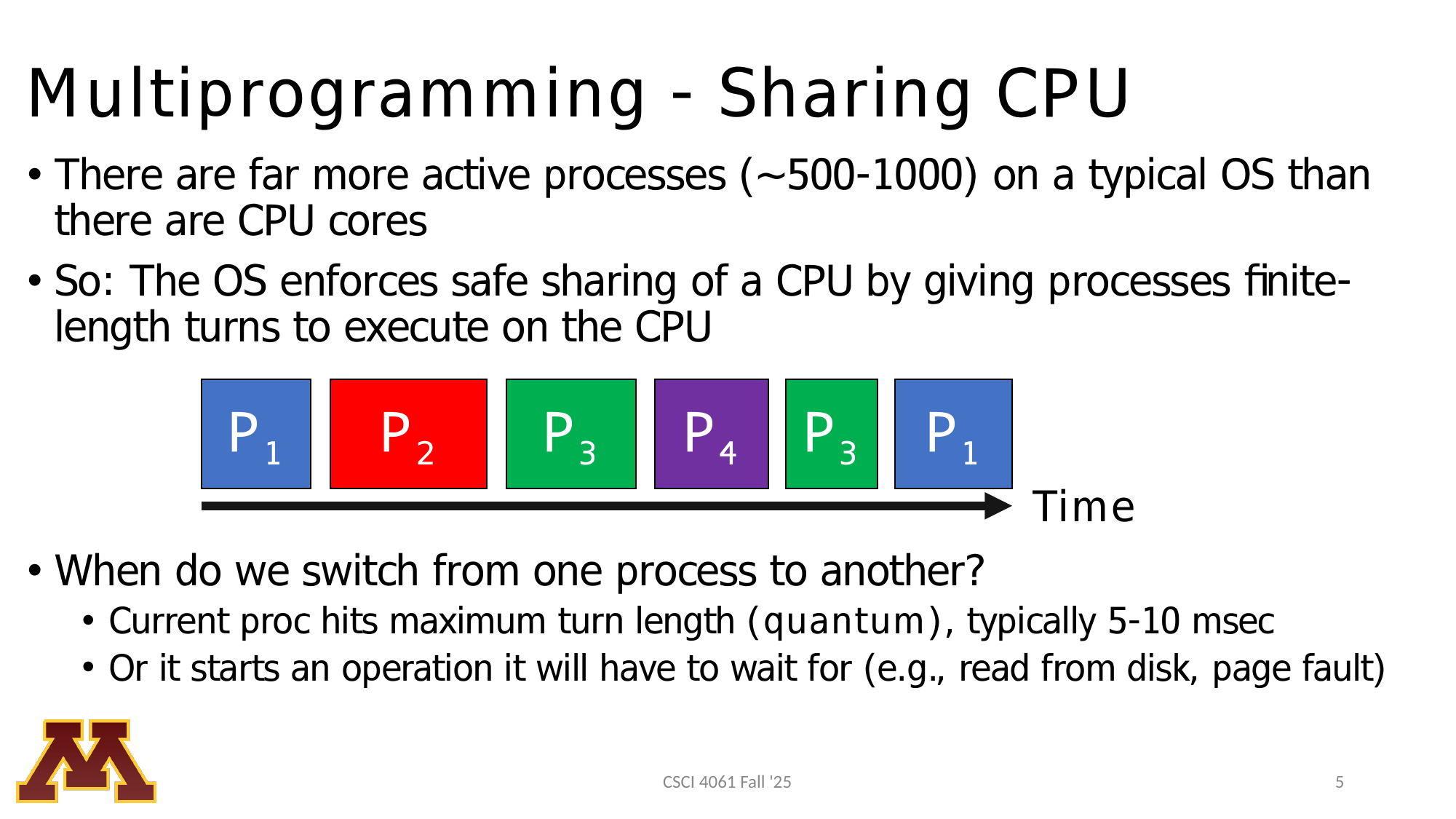

# Multiprogramming - Sharing CPU
There are far more active processes (~500-1000) on a typical OS than there are CPU cores
So: The OS enforces safe sharing of a CPU by giving processes finite-length turns to execute on the CPU

When do we switch from one process to another?
Current proc hits maximum turn length (quantum), typically 5-10 msec
Or it starts an operation it will have to wait for (e.g., read from disk, page fault)
P1
P2
P3
P4
P3
P1
Time
CSCI 4061 Fall '25​
5